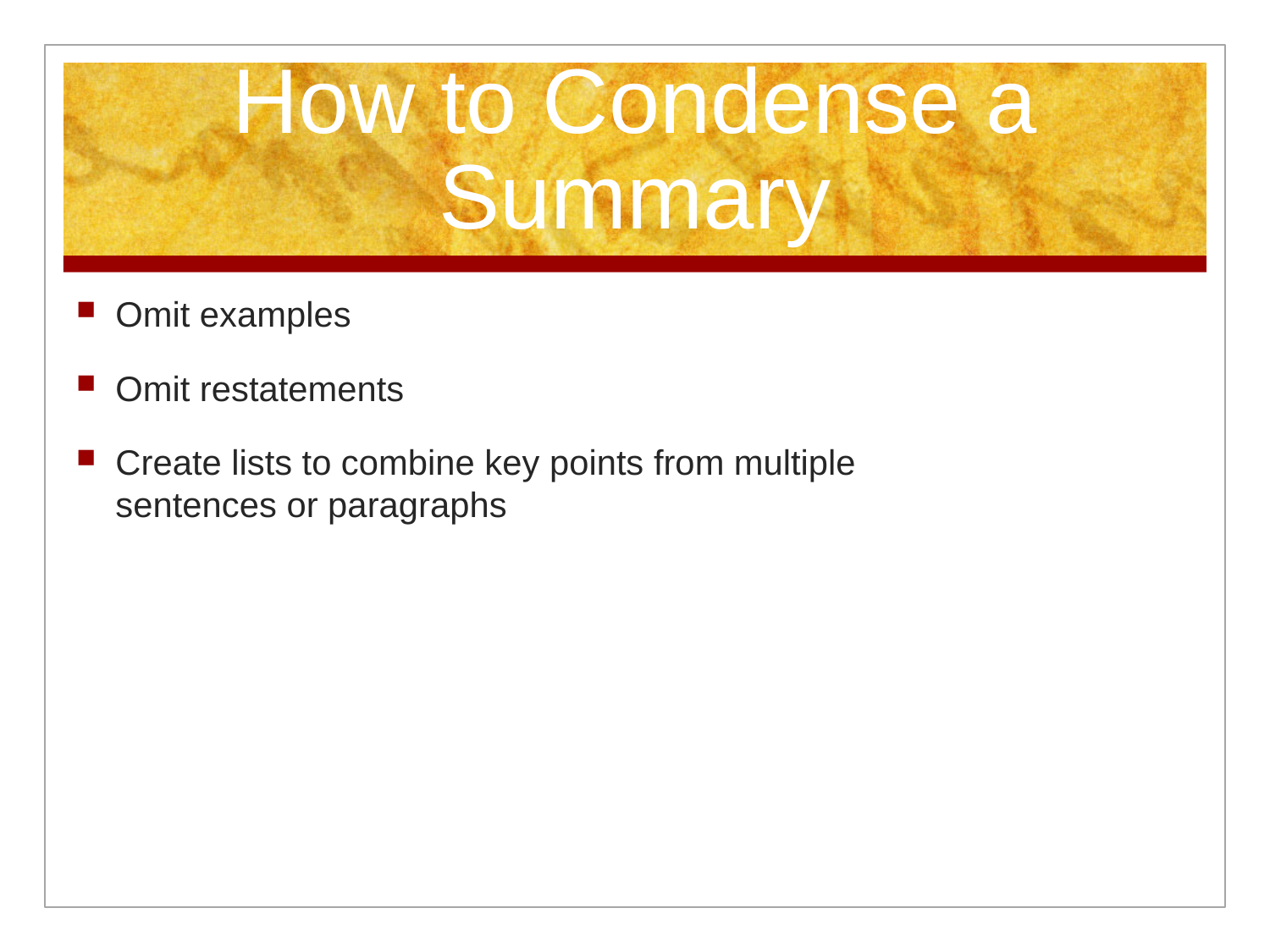

# How to Condense a Summary
Omit examples
Omit restatements
Create lists to combine key points from multiple sentences or paragraphs